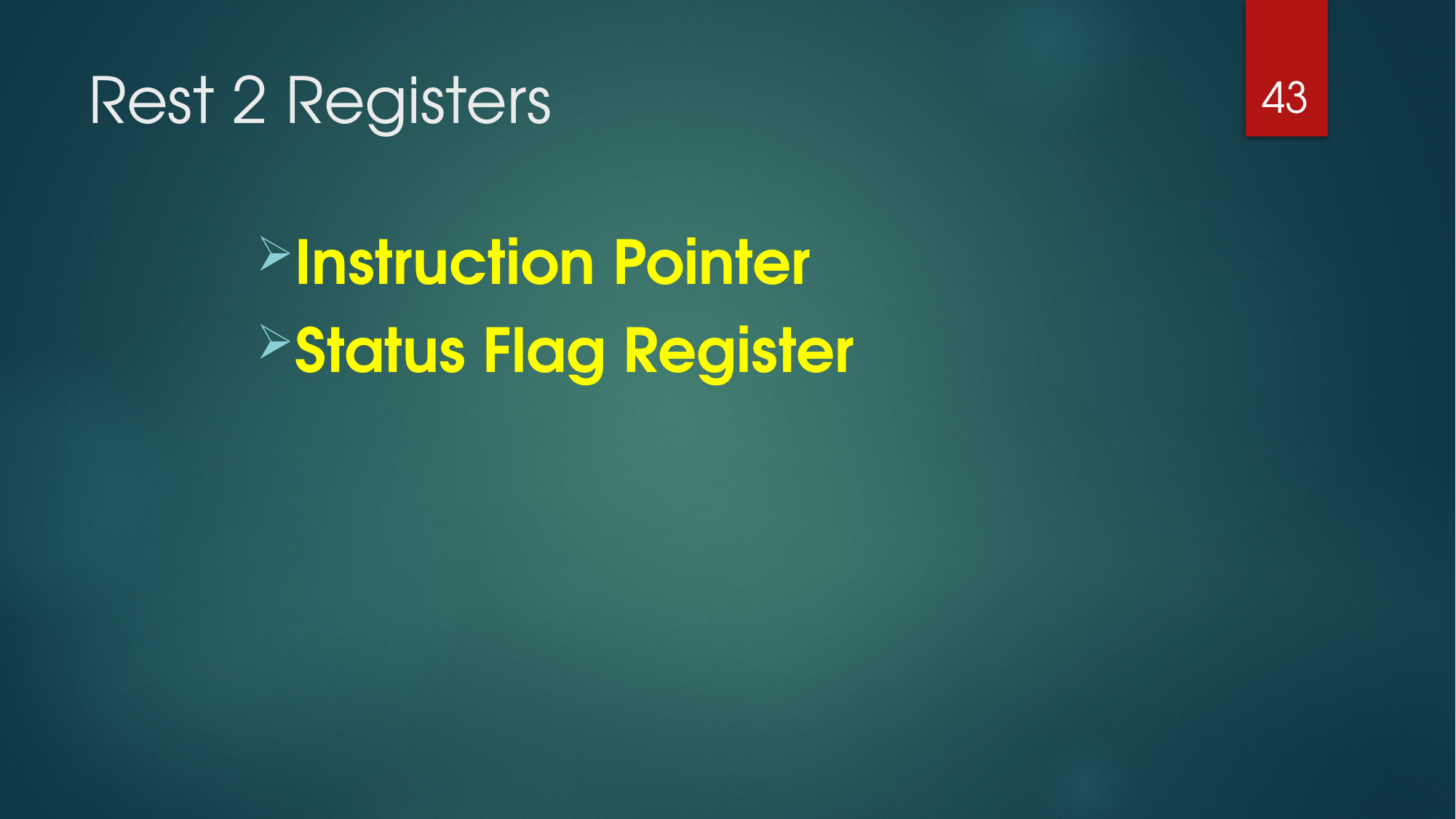

43
# Rest 2 Registers
Instruction Pointer
Status Flag Register